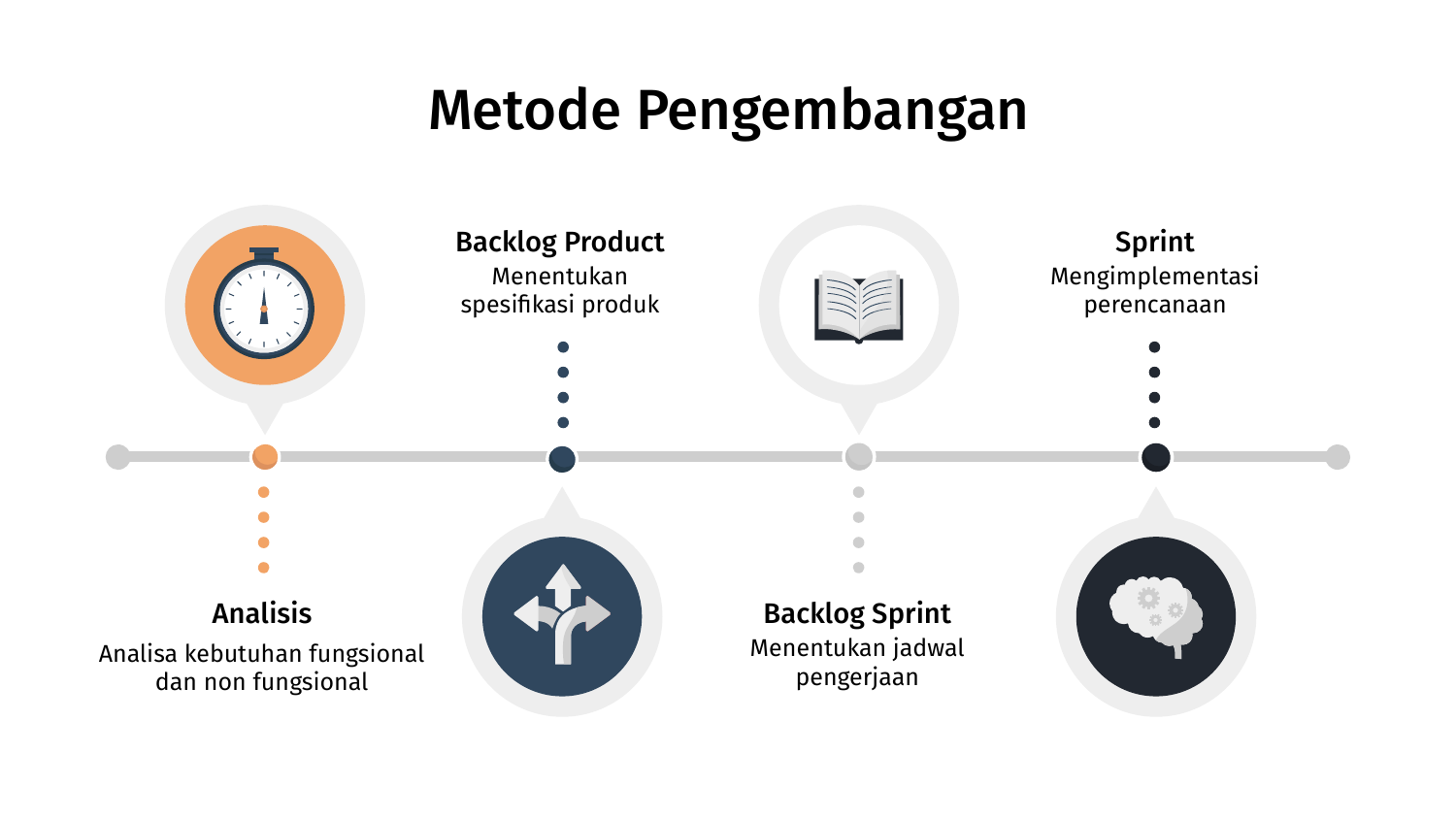

Metode Pengembangan

Sprint
Backlog Product
Mengimplementasi perencanaan
Menentukan spesifikasi produk
Analisis
Backlog Sprint
Menentukan jadwal pengerjaan
Analisa kebutuhan fungsional dan non fungsional